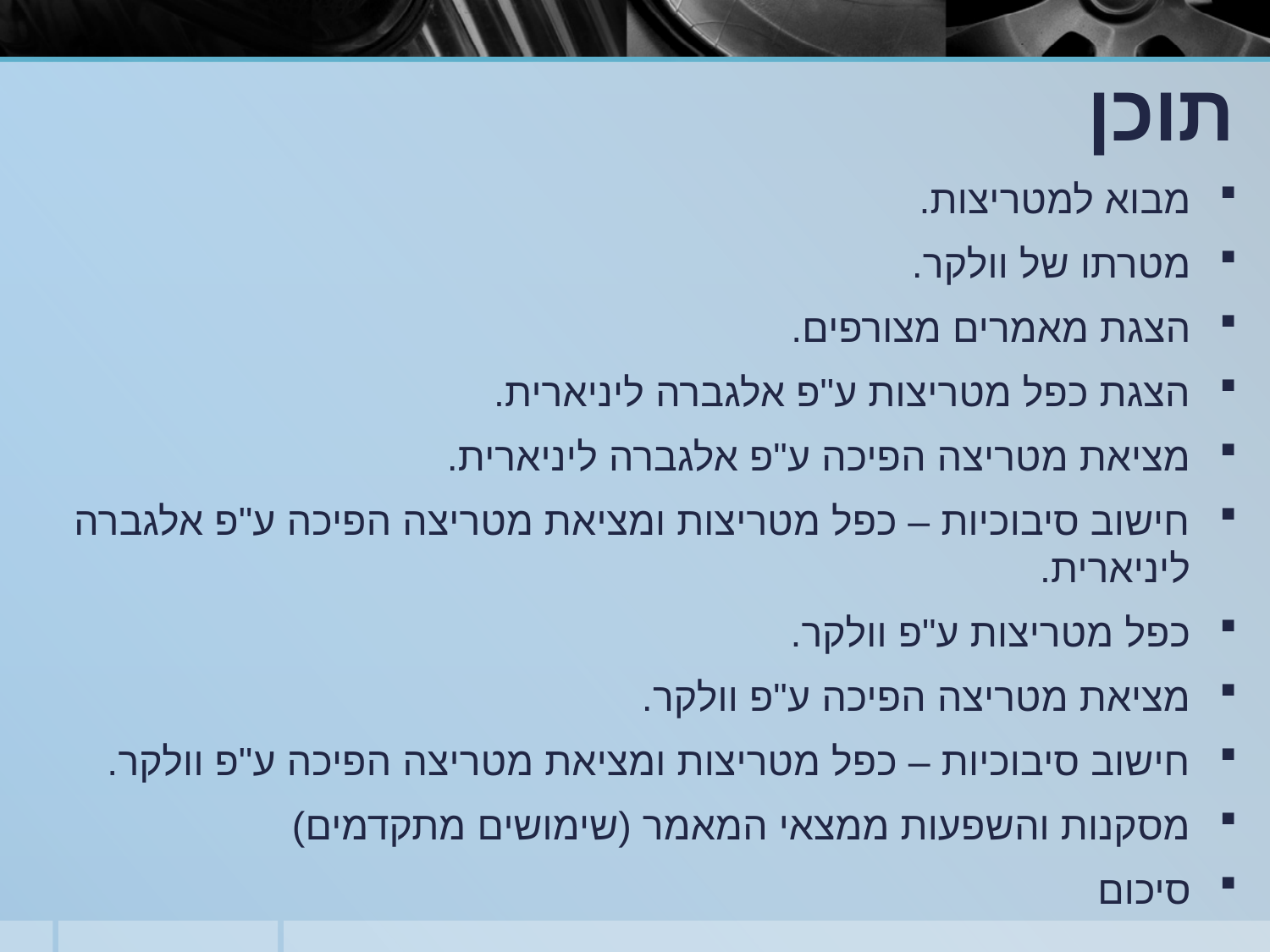

תוכן
מבוא למטריצות.
מטרתו של וולקר.
הצגת מאמרים מצורפים.
הצגת כפל מטריצות ע"פ אלגברה ליניארית.
מציאת מטריצה הפיכה ע"פ אלגברה ליניארית.
חישוב סיבוכיות – כפל מטריצות ומציאת מטריצה הפיכה ע"פ אלגברה ליניארית.
כפל מטריצות ע"פ וולקר.
מציאת מטריצה הפיכה ע"פ וולקר.
חישוב סיבוכיות – כפל מטריצות ומציאת מטריצה הפיכה ע"פ וולקר.
מסקנות והשפעות ממצאי המאמר (שימושים מתקדמים)
סיכום